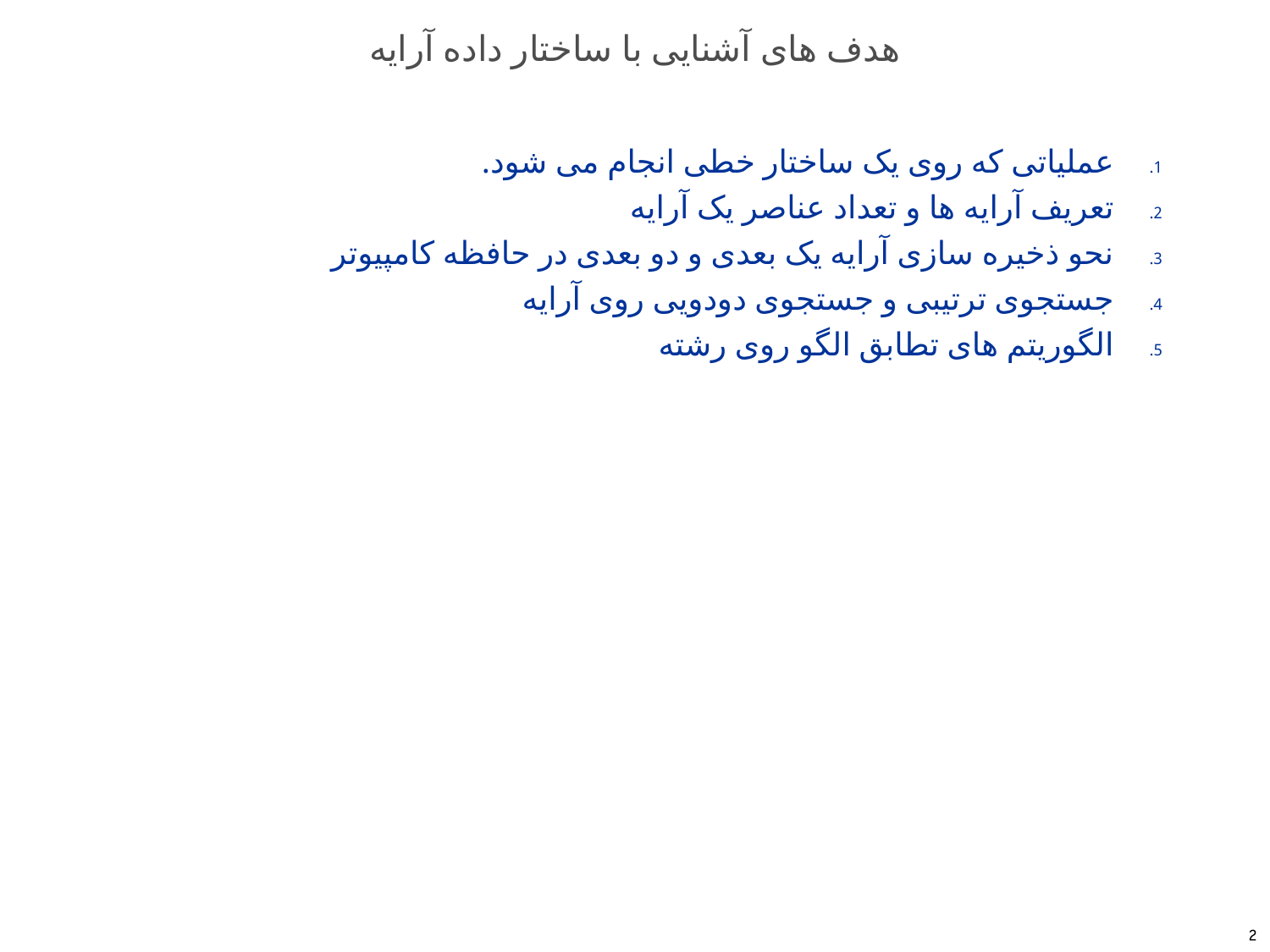

# هدف های آشنایی با ساختار داده آرایه
عملیاتی که روی یک ساختار خطی انجام می شود.
تعریف آرایه ها و تعداد عناصر یک آرایه
نحو ذخیره سازی آرایه یک بعدی و دو بعدی در حافظه کامپیوتر
جستجوی ترتیبی و جستجوی دودویی روی آرایه
الگوریتم های تطابق الگو روی رشته

2